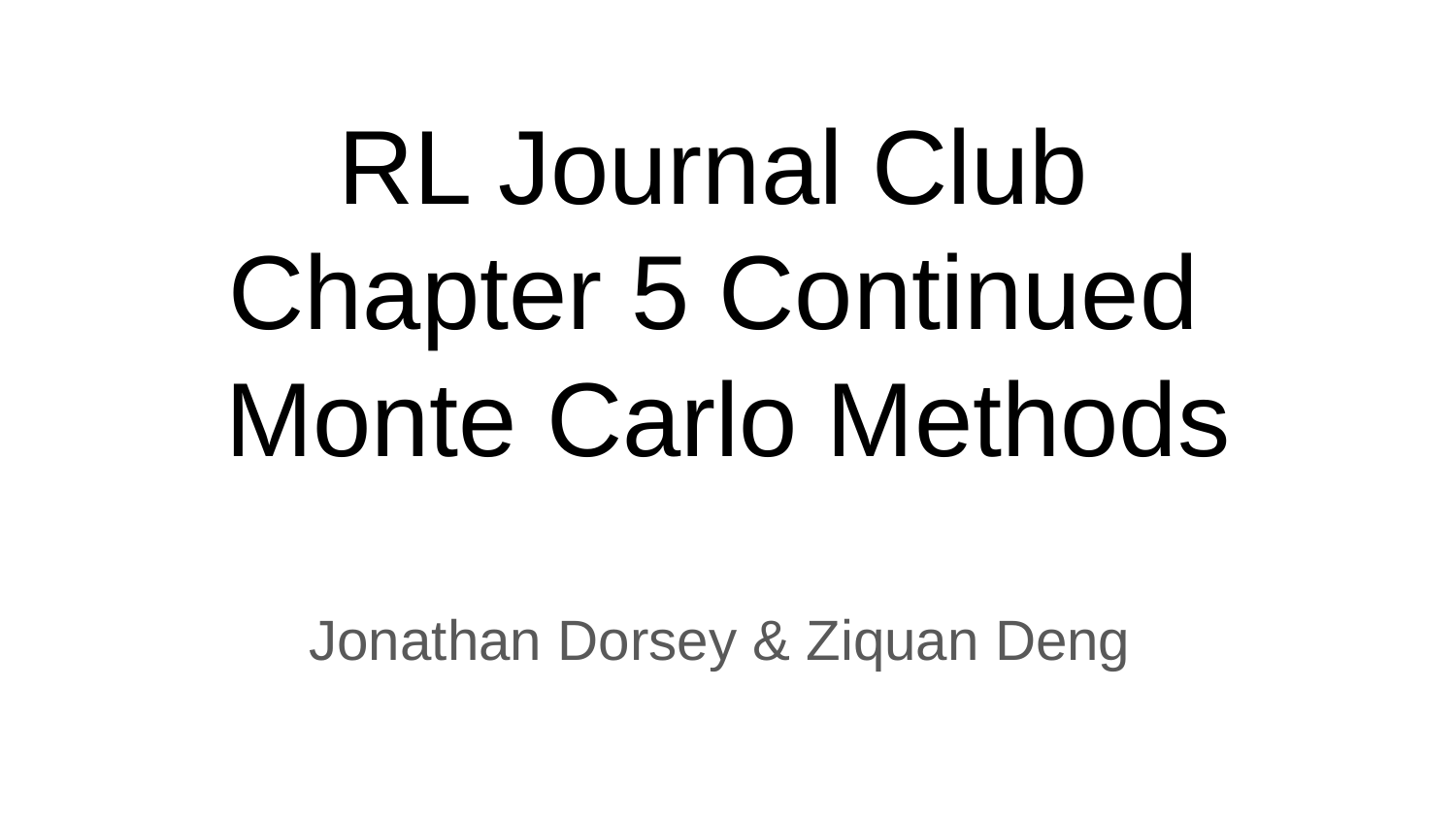

# RL Journal Club
Chapter 5 Continued
Monte Carlo Methods
Jonathan Dorsey & Ziquan Deng